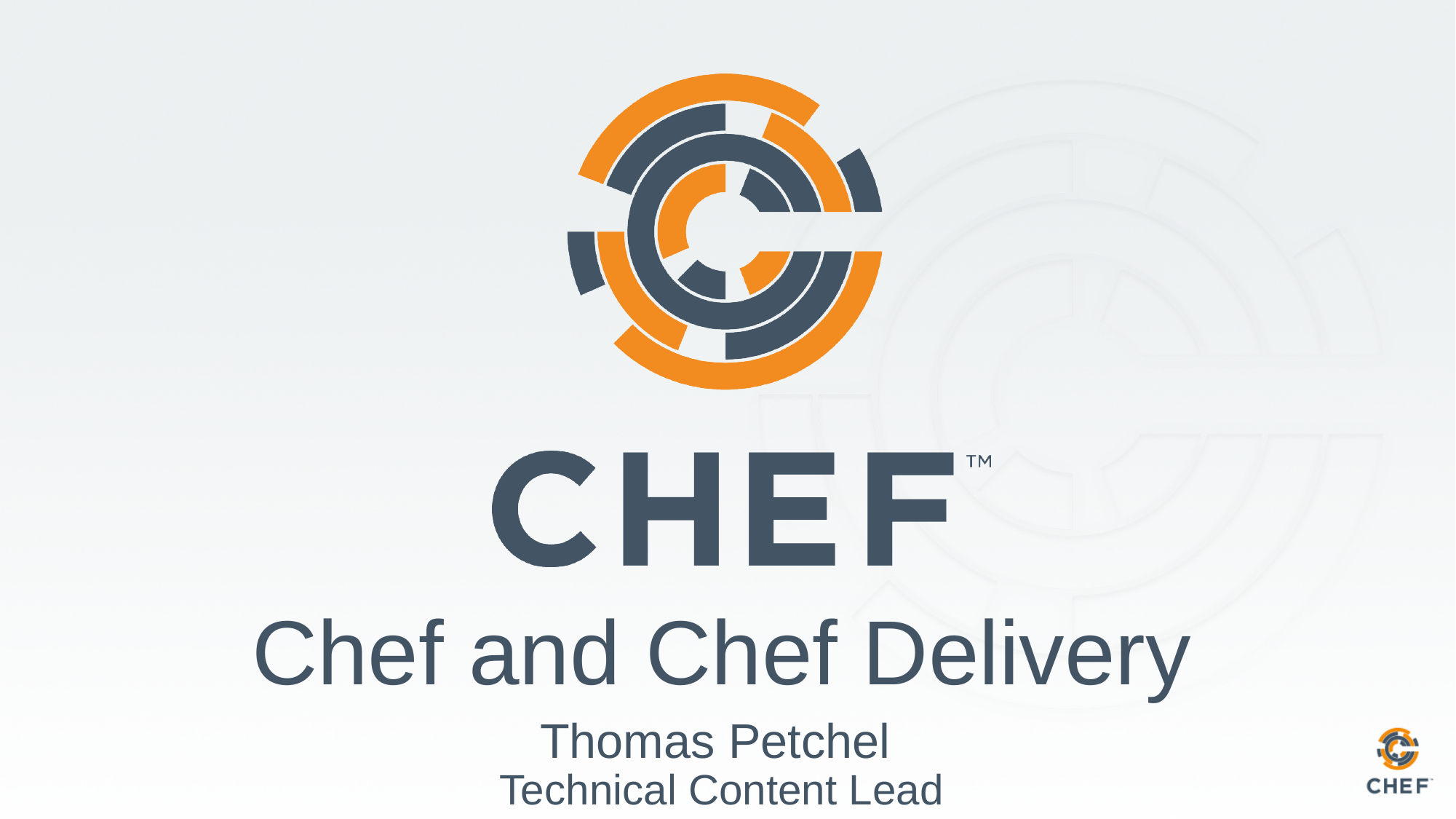

# Chef and Chef Delivery
Thomas Petchel
Technical Content Lead